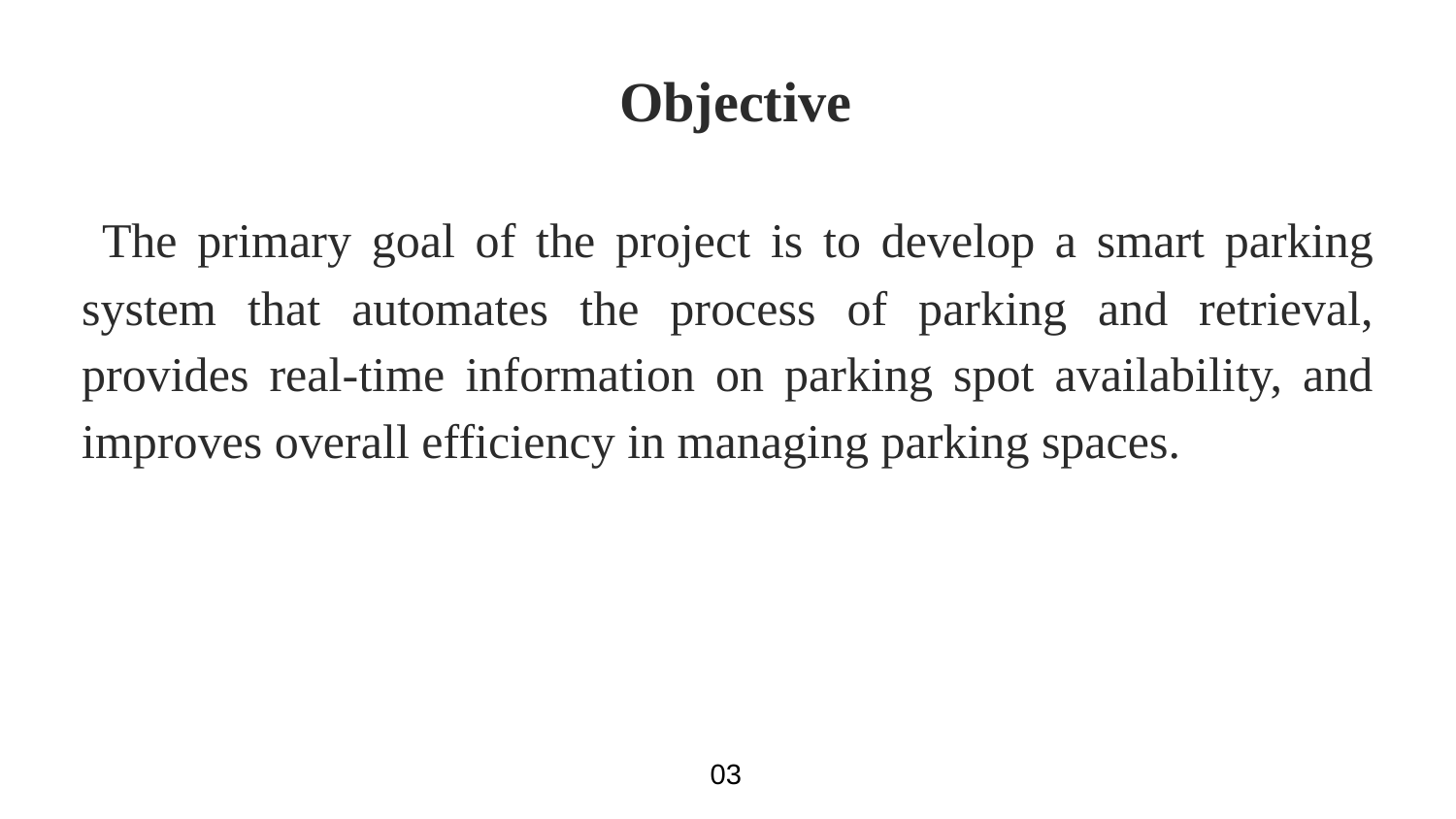

# Objective
 The primary goal of the project is to develop a smart parking system that automates the process of parking and retrieval, provides real-time information on parking spot availability, and improves overall efficiency in managing parking spaces.
03